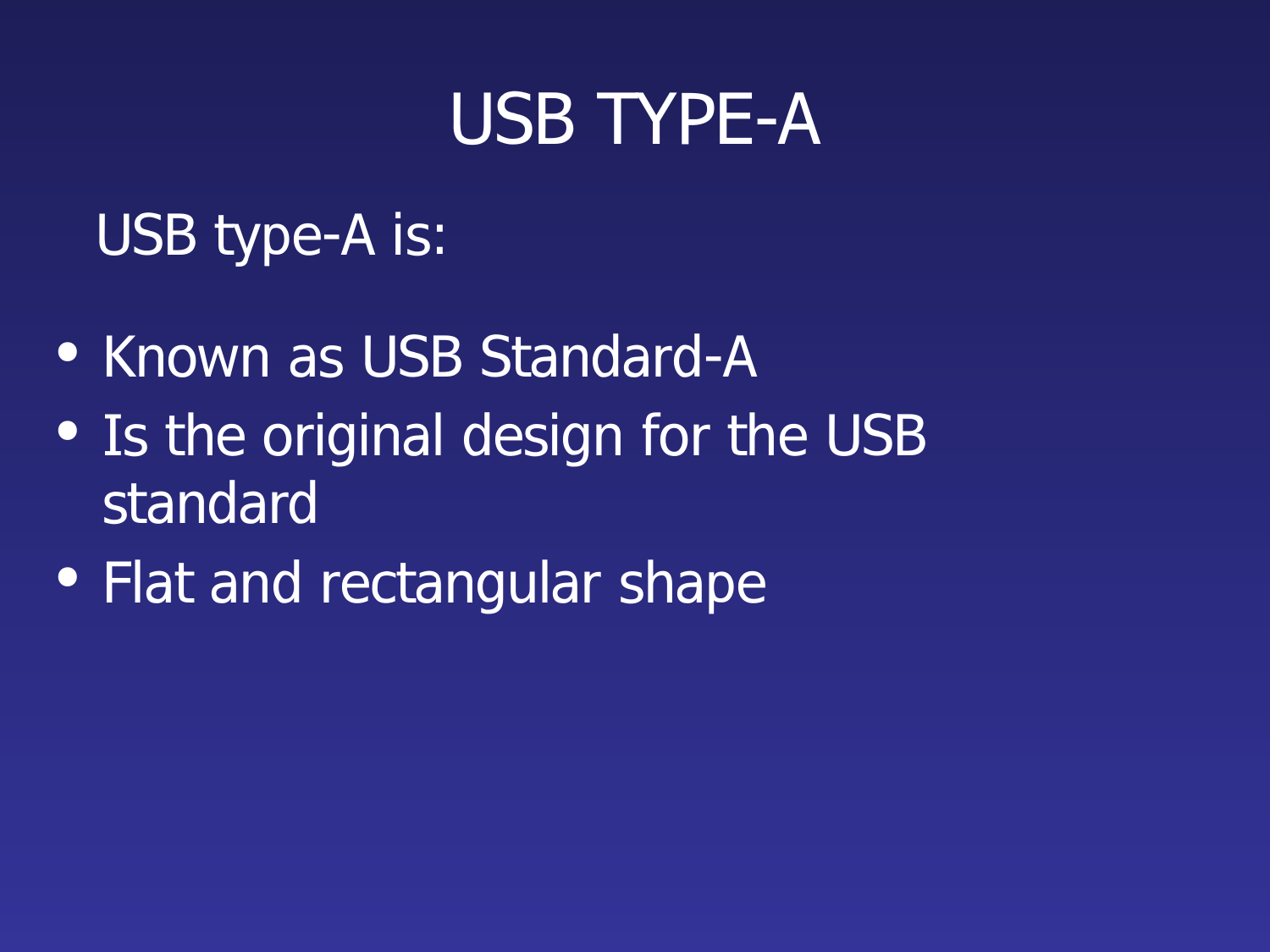

# USB TYPE-A
    USB type-A is:
Known as USB Standard-A
Is the original design for the USB standard
Flat and rectangular shape